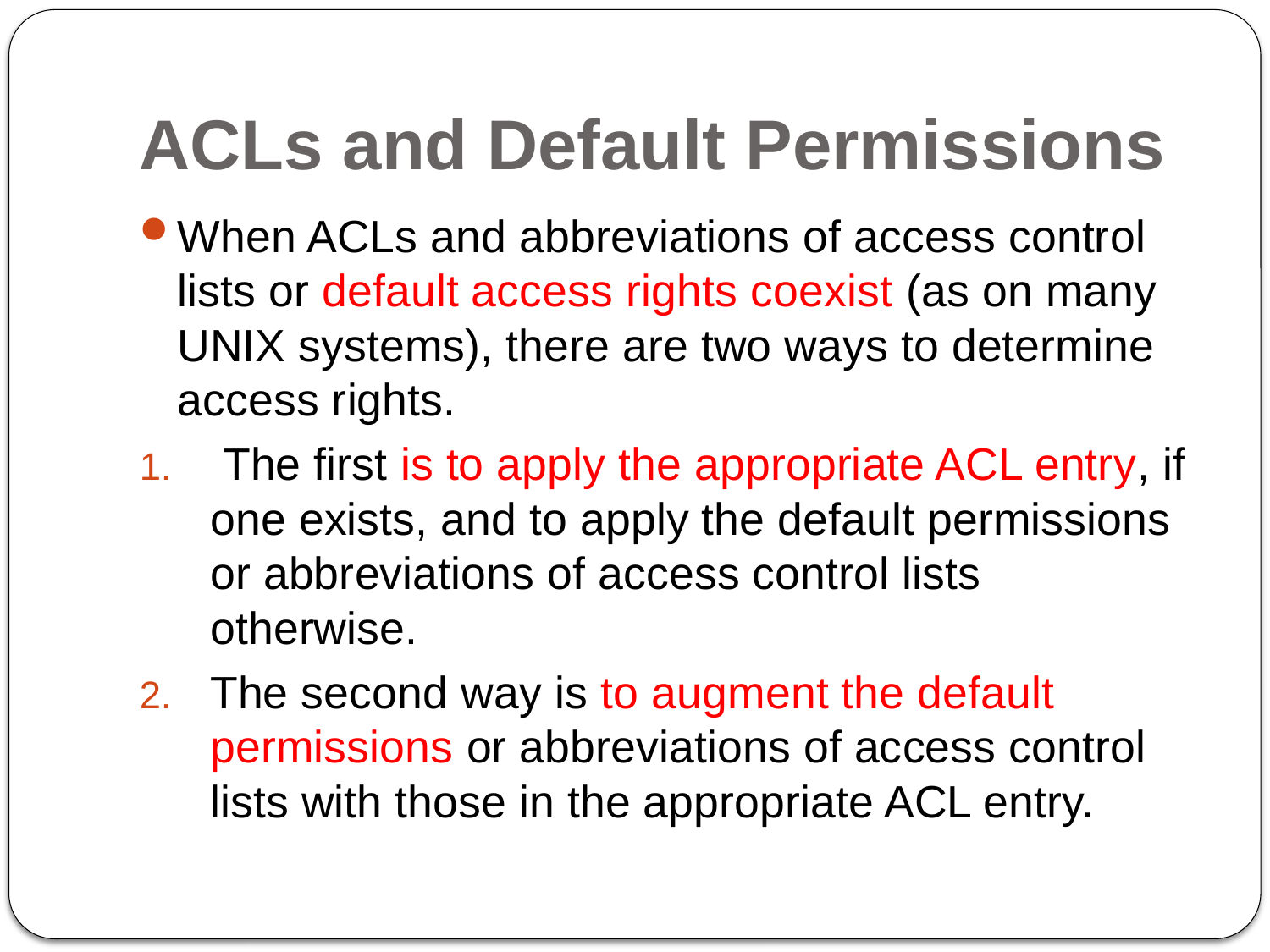

# ACLs and Default Permissions
When ACLs and abbreviations of access control lists or default access rights coexist (as on many UNIX systems), there are two ways to determine access rights.
 The first is to apply the appropriate ACL entry, if one exists, and to apply the default permissions or abbreviations of access control lists otherwise.
The second way is to augment the default permissions or abbreviations of access control lists with those in the appropriate ACL entry.